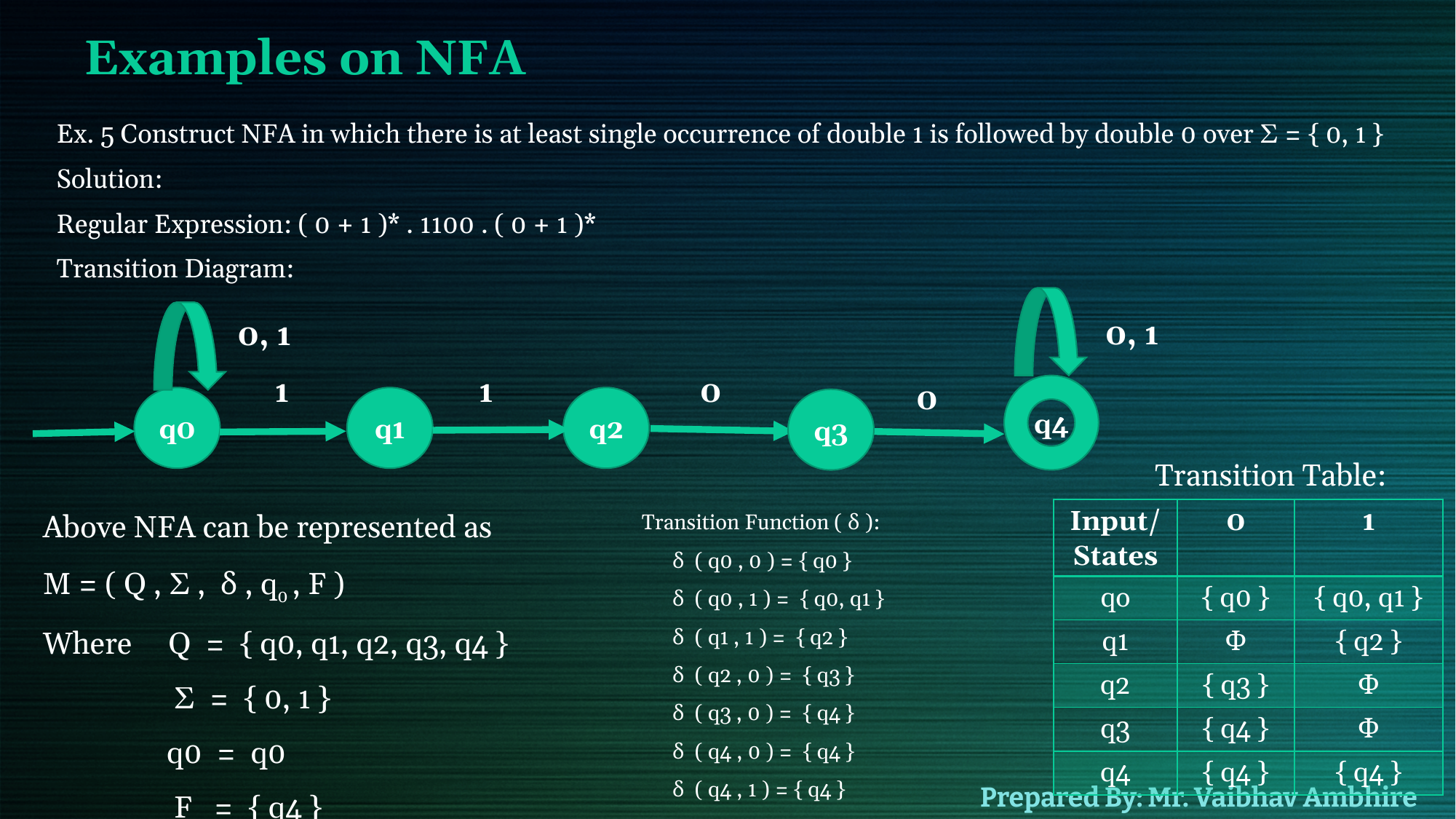

# Examples on NFA
Ex. 5 Construct NFA in which there is at least single occurrence of double 1 is followed by double 0 over Σ = { 0, 1 }
Solution:
Regular Expression: ( 0 + 1 )* . 1100 . ( 0 + 1 )*
Transition Diagram:

0, 1
0, 1
1
0
1
0
q4
q1
q0
q2
q3
Transition Table:
Above NFA can be represented as
M = ( Q , Σ ,  δ , q0 , F )
Where     Q  =  { q0, q1, q2, q3, q4 }
                  Σ  =  { 0, 1 }
                 q0  =  q0
                  F   =  { q4 }
Transition Function ( δ ):
      δ  ( q0 , 0 ) = { q0 }
      δ  ( q0 , 1 ) =  { q0, q1 }
      δ  ( q1 , 1 ) =  { q2 }
      δ  ( q2 , 0 ) =  { q3 }
      δ  ( q3 , 0 ) =  { q4 }
      δ  ( q4 , 0 ) =  { q4 }
      δ  ( q4 , 1 ) = { q4 }
| Input/States | 0 | 1 |
| --- | --- | --- |
| qo | { q0 } | { q0, q1 } |
| q1 | Φ | { q2 } |
| q2 | { q3 } | Φ |
| q3 | { q4 } | Φ |
| q4 | { q4 } | { q4 } |